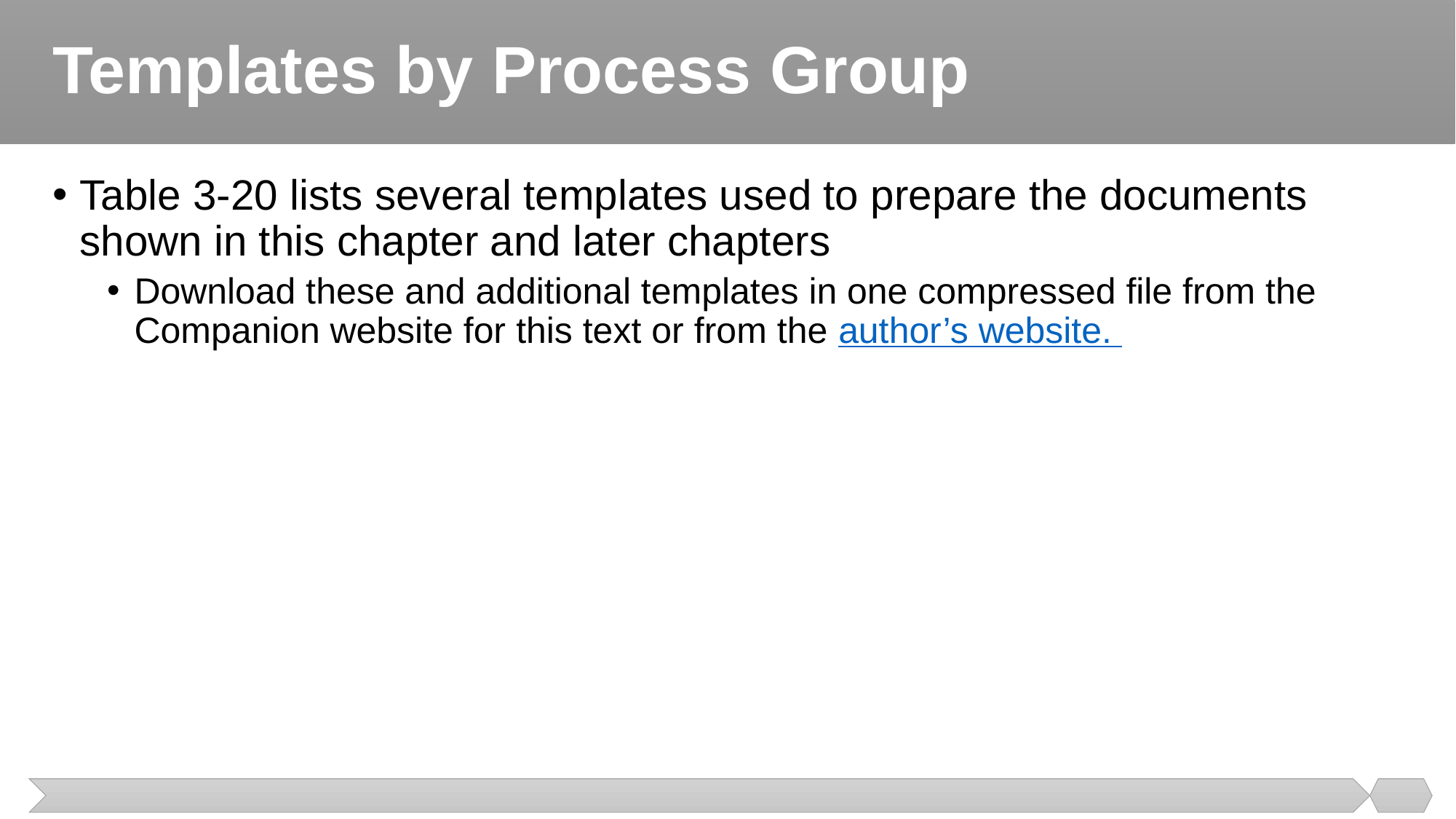

# Templates by Process Group
Table 3-20 lists several templates used to prepare the documents shown in this chapter and later chapters
Download these and additional templates in one compressed file from the Companion website for this text or from the author’s website.